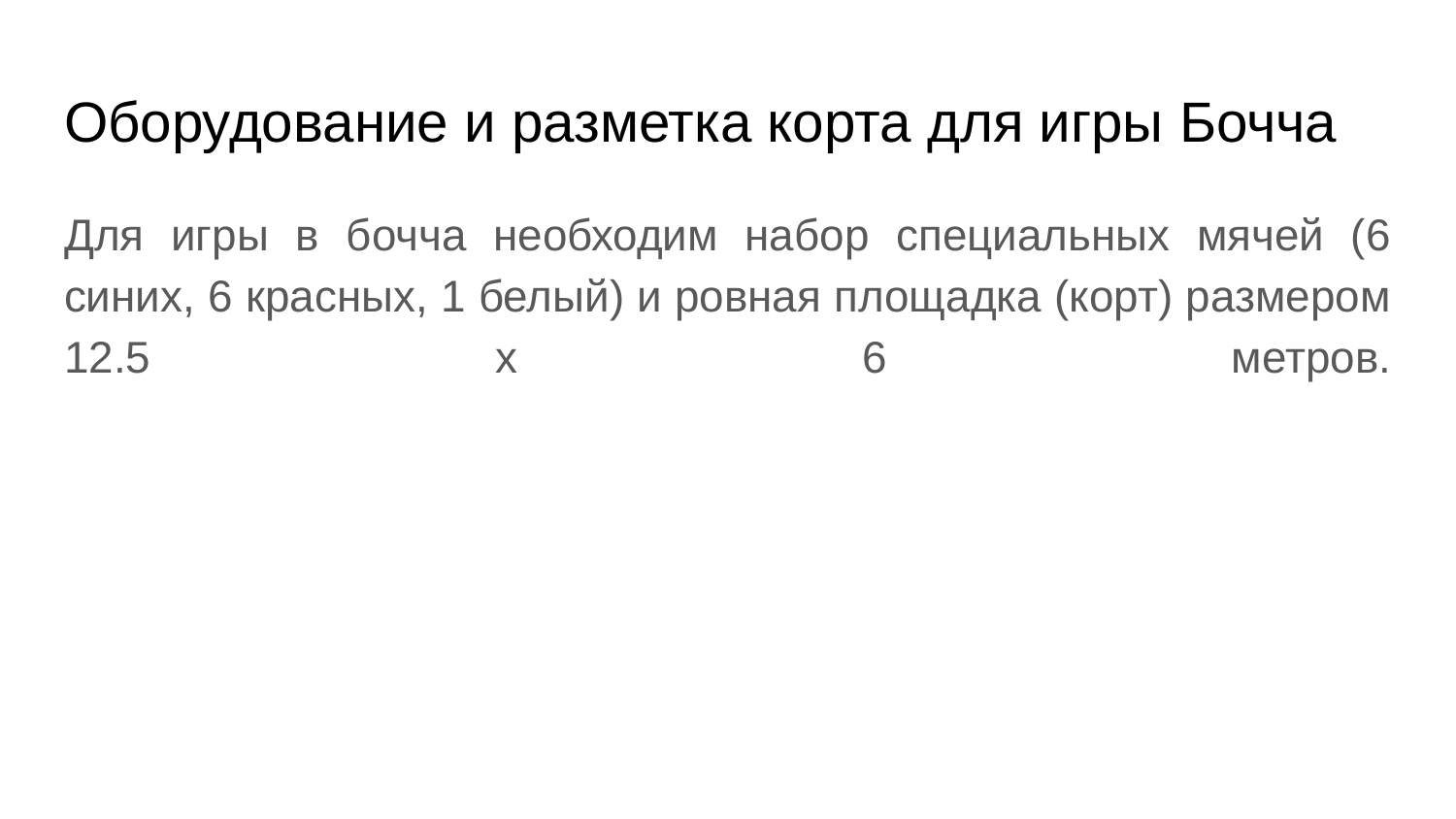

# Оборудование и разметка корта для игры Бочча
Для игры в бочча необходим набор специальных мячей (6 синих, 6 красных, 1 белый) и ровная площадка (корт) размером 12.5 х 6 метров.